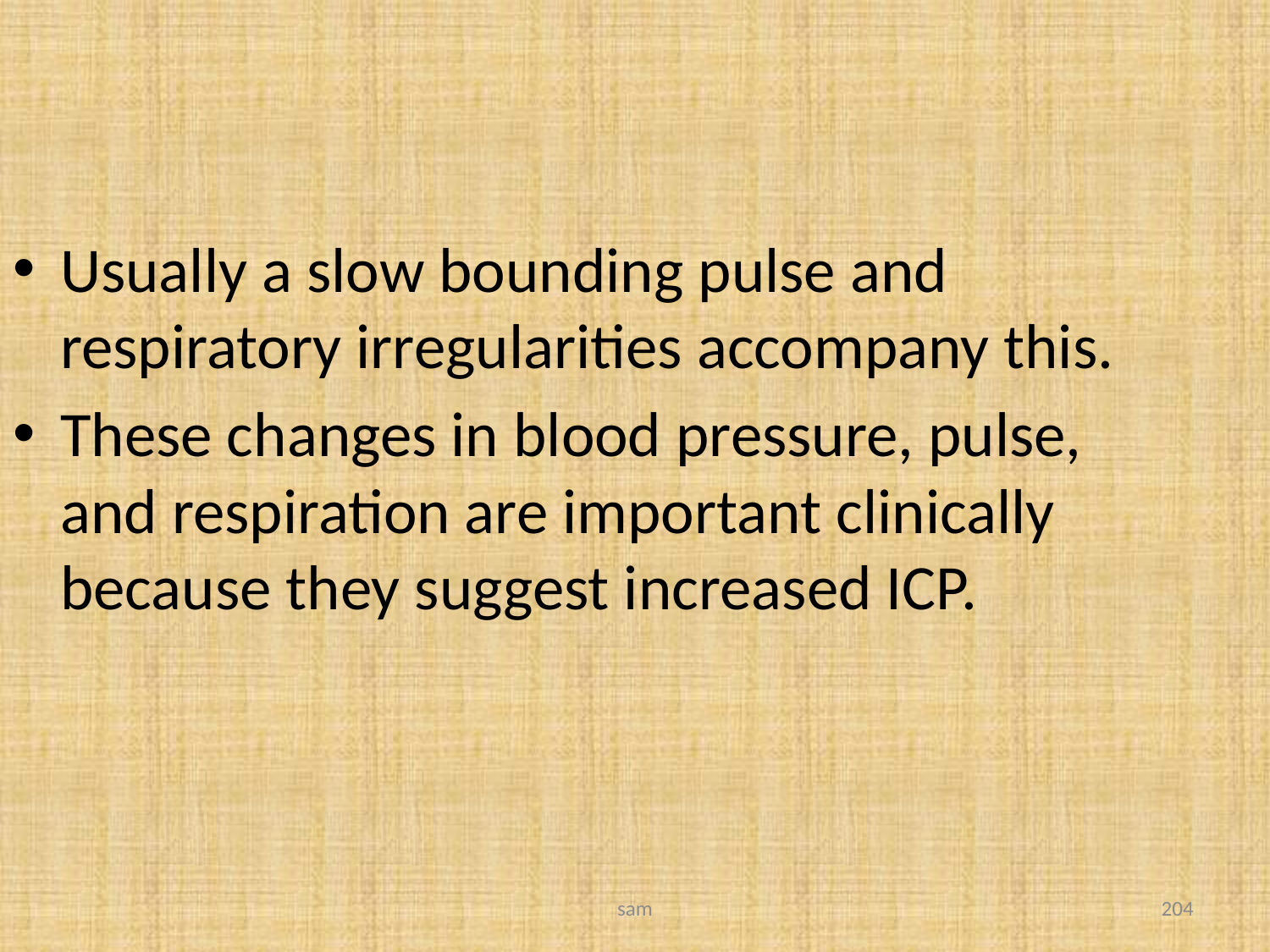

#
Usually a slow bounding pulse and respiratory irregularities accompany this.
These changes in blood pressure, pulse, and respiration are important clinically because they suggest increased ICP.

sam
204